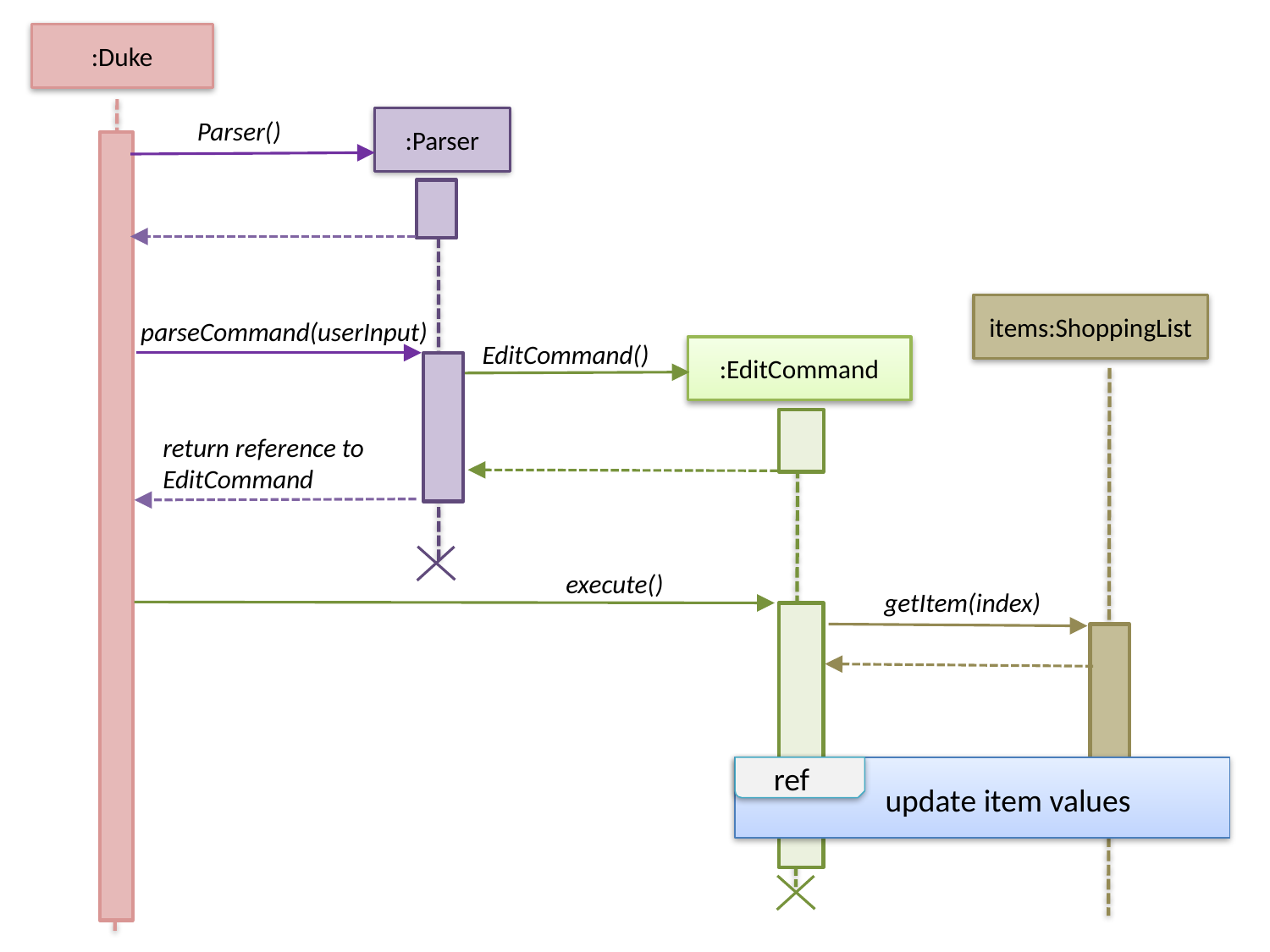

:Duke

:Parser
Parser()

items:ShoppingList
parseCommand(userInput)
EditCommand()
:EditCommand

return reference to EditCommand

execute()
getItem(index)

ref

update item values